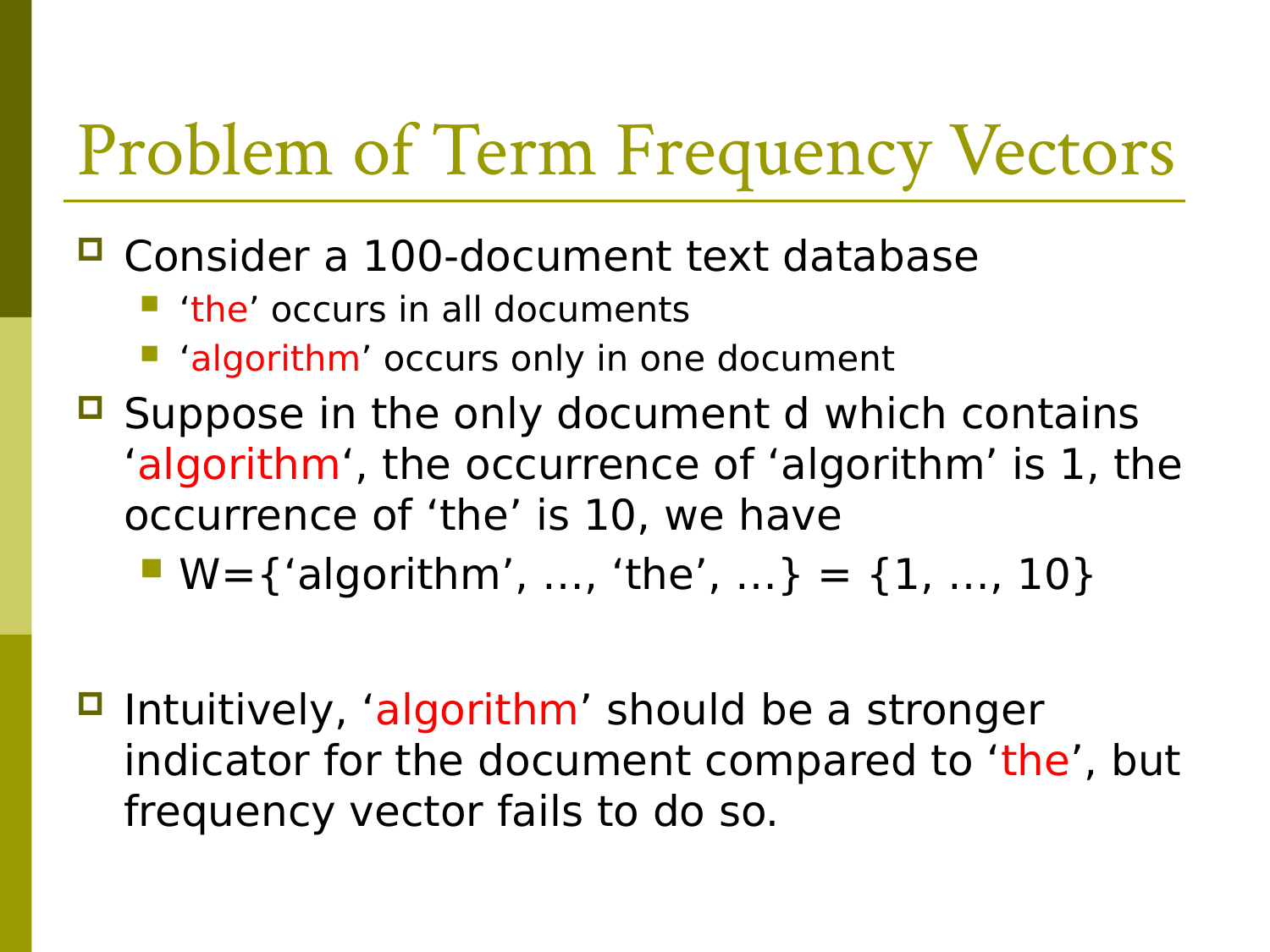

# Problem of Term Frequency Vectors
Consider a 100-document text database
‘the’ occurs in all documents
‘algorithm’ occurs only in one document
Suppose in the only document d which contains ‘algorithm‘, the occurrence of ‘algorithm’ is 1, the occurrence of ‘the’ is 10, we have
W={‘algorithm’, …, ‘the’, …} = {1, …, 10}

Intuitively, ‘algorithm’ should be a stronger indicator for the document compared to ‘the’, but frequency vector fails to do so.